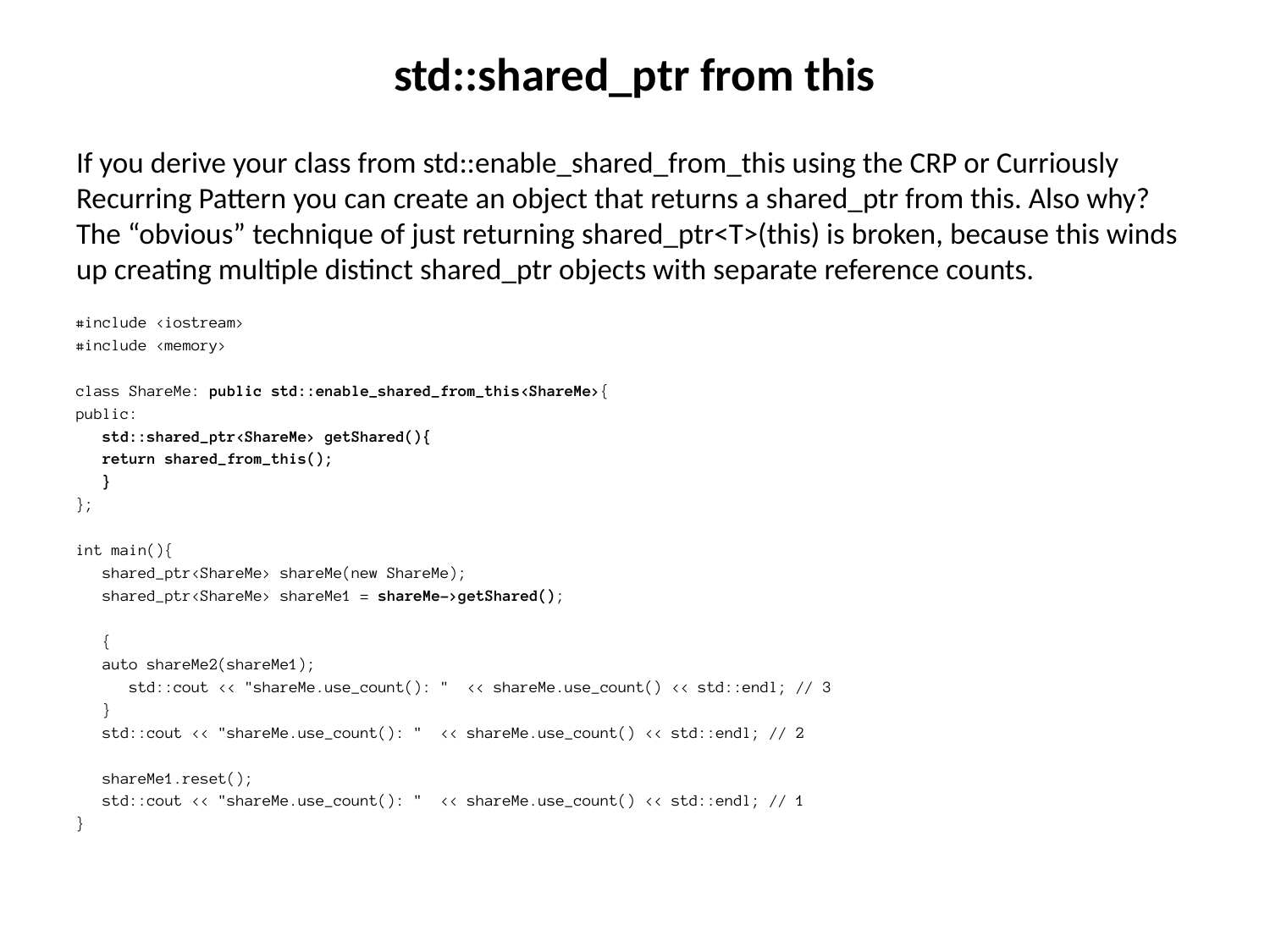

# std::shared_ptr from this
If you derive your class from std::enable_shared_from_this using the CRP or Curriously Recurring Pattern you can create an object that returns a shared_ptr from this. Also why? The “obvious” technique of just returning shared_ptr<T>(this) is broken, because this winds up creating multiple distinct shared_ptr objects with separate reference counts.

#include <iostream>
#include <memory>

class ShareMe: public std::enable_shared_from_this<ShareMe>{
public:
	std::shared_ptr<ShareMe> getShared(){
		return shared_from_this();
	}
};

int main(){
	shared_ptr<ShareMe> shareMe(new ShareMe);
	shared_ptr<ShareMe> shareMe1 = shareMe->getShared();

	{
		auto shareMe2(shareMe1);
    		std::cout << "shareMe.use_count(): "  << shareMe.use_count() << std::endl; // 3
  	}
  	std::cout << "shareMe.use_count(): "  << shareMe.use_count() << std::endl; // 2

  	shareMe1.reset();
  	std::cout << "shareMe.use_count(): "  << shareMe.use_count() << std::endl; // 1
}